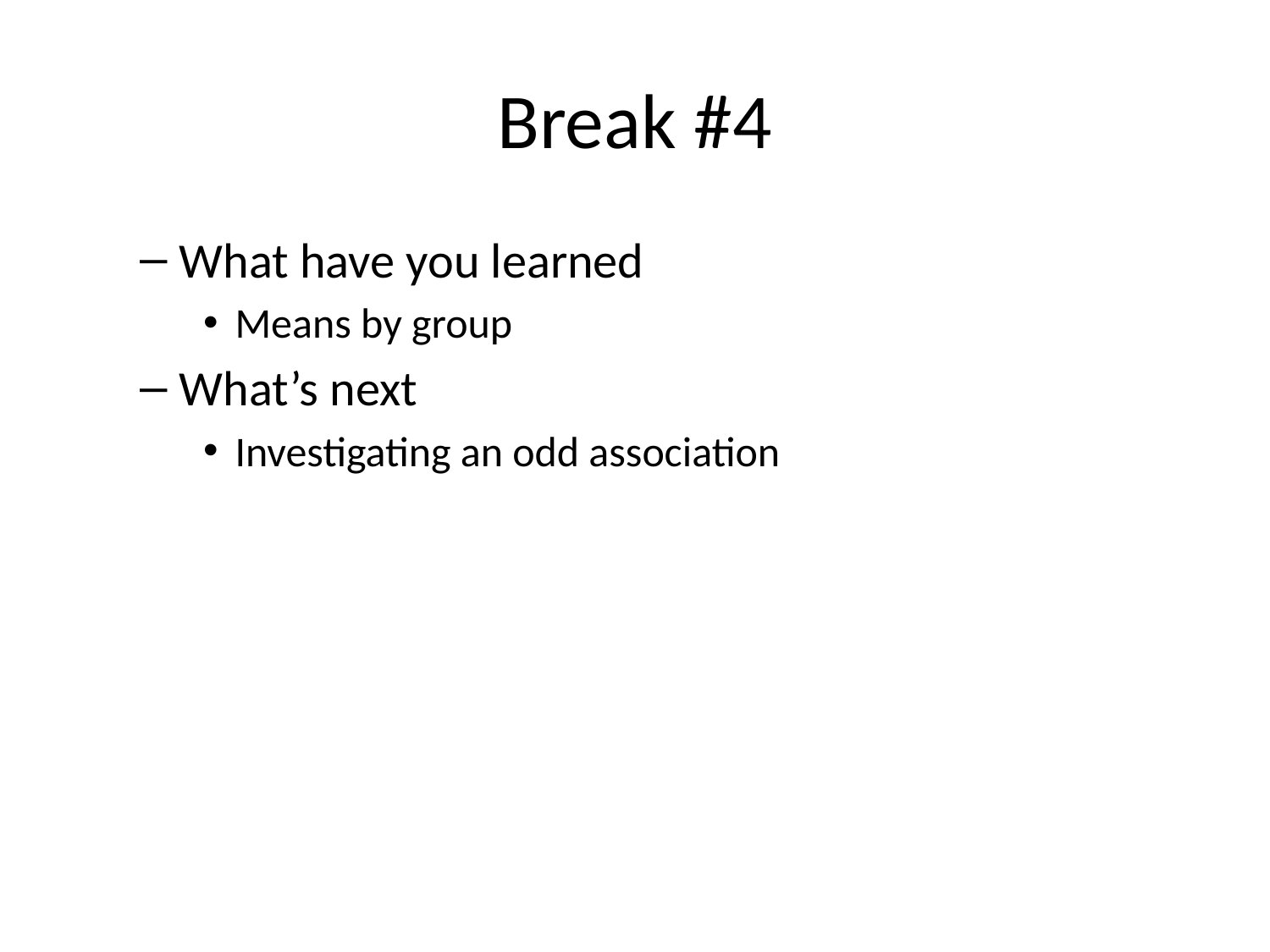

# Break #4
What have you learned
Means by group
What’s next
Investigating an odd association